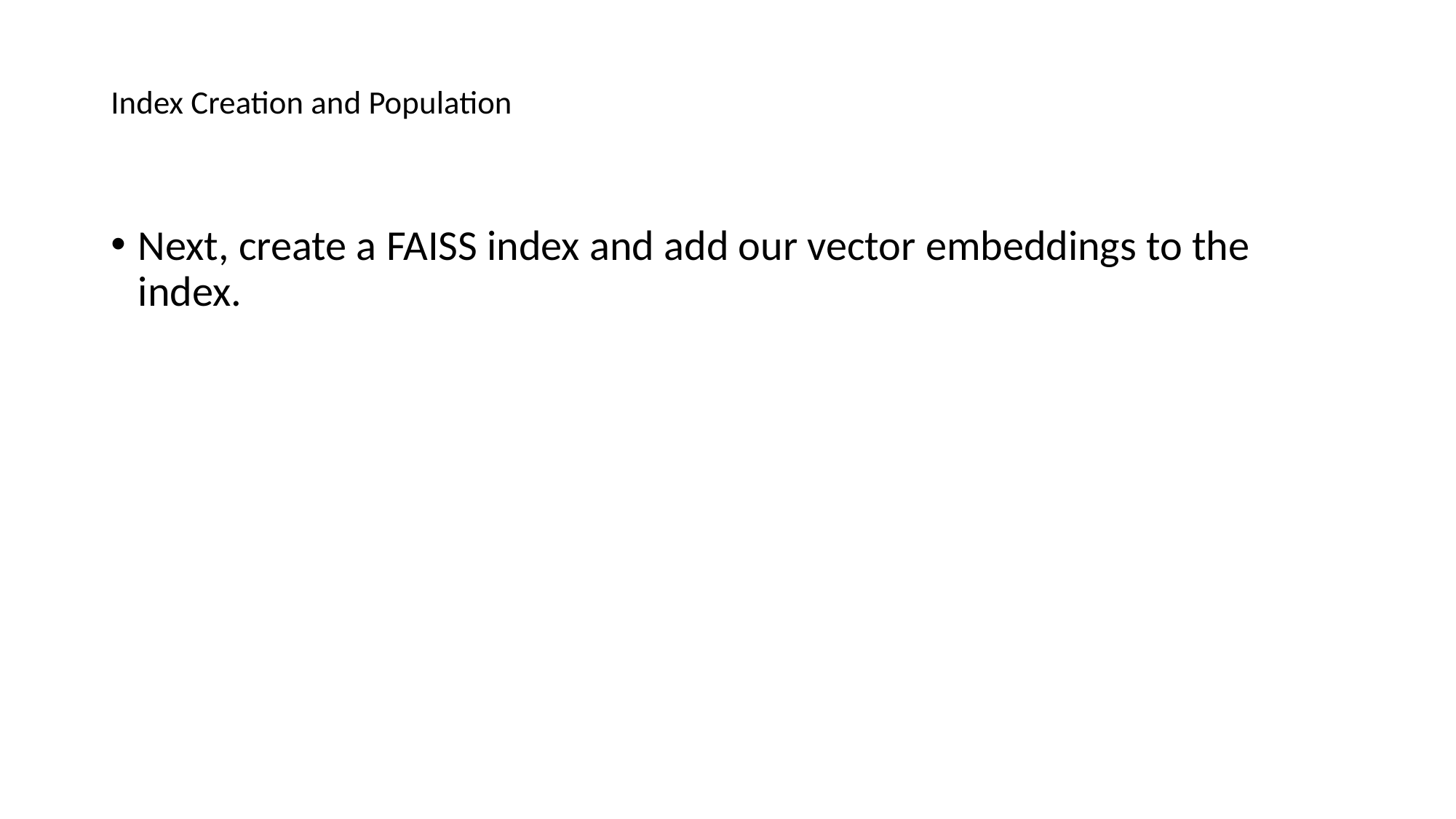

# Index Creation and Population
Next, create a FAISS index and add our vector embeddings to the index.